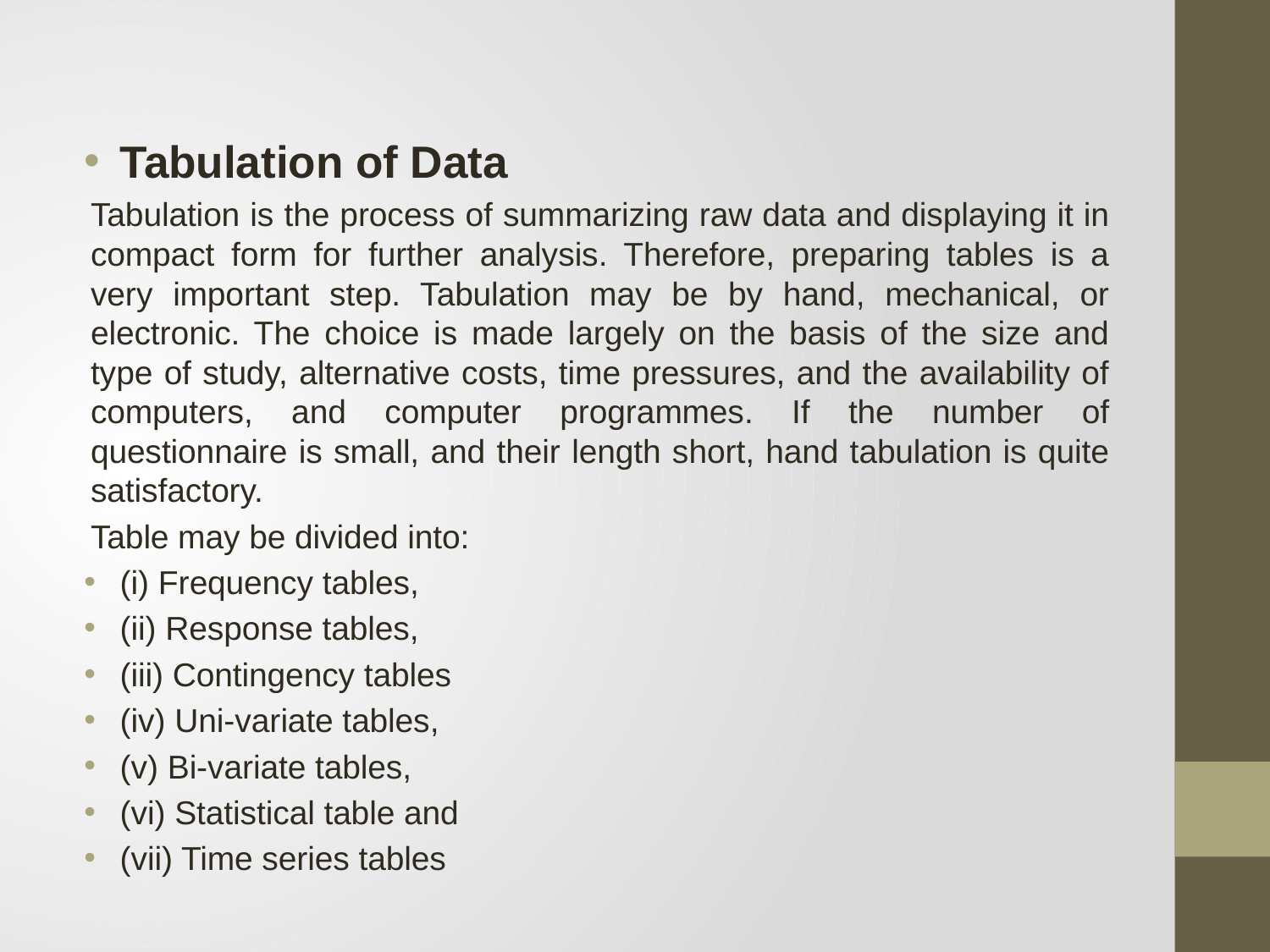

Tabulation of Data
Tabulation is the process of summarizing raw data and displaying it in compact form for further analysis. Therefore, preparing tables is a very important step. Tabulation may be by hand, mechanical, or electronic. The choice is made largely on the basis of the size and type of study, alternative costs, time pressures, and the availability of computers, and computer programmes. If the number of questionnaire is small, and their length short, hand tabulation is quite satisfactory.
Table may be divided into:
(i) Frequency tables,
(ii) Response tables,
(iii) Contingency tables
(iv) Uni-variate tables,
(v) Bi-variate tables,
(vi) Statistical table and
(vii) Time series tables